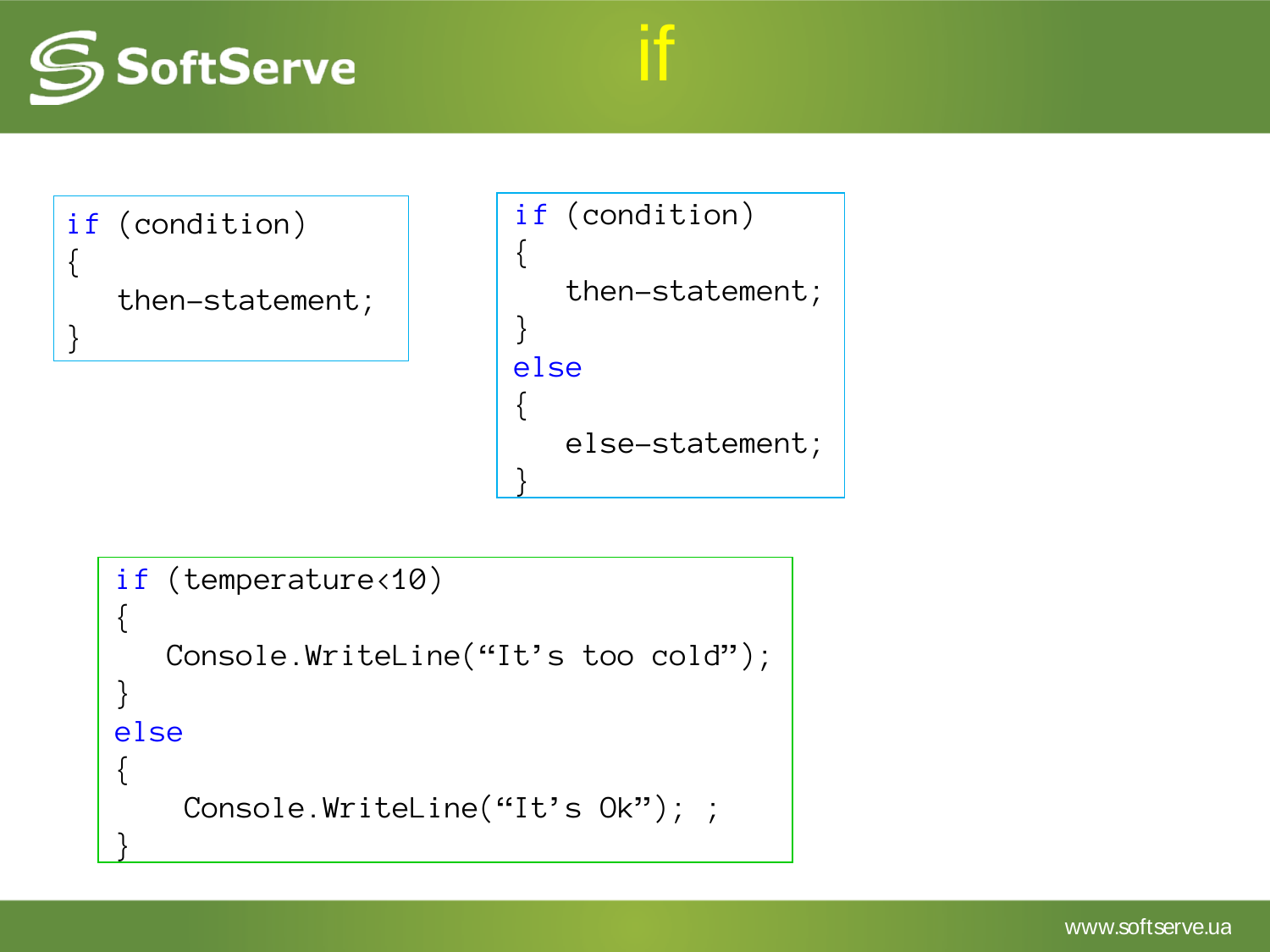

# if
 if (condition)
 {
    then-statement;
 }
 else
 {
    else-statement;
 }
if (condition)
{
   then-statement;
}
 if (temperature<10)
 {
    Console.WriteLine(“It’s too cold”);
 }
 else
 {
     Console.WriteLine(“It’s Ok”); ;
 }